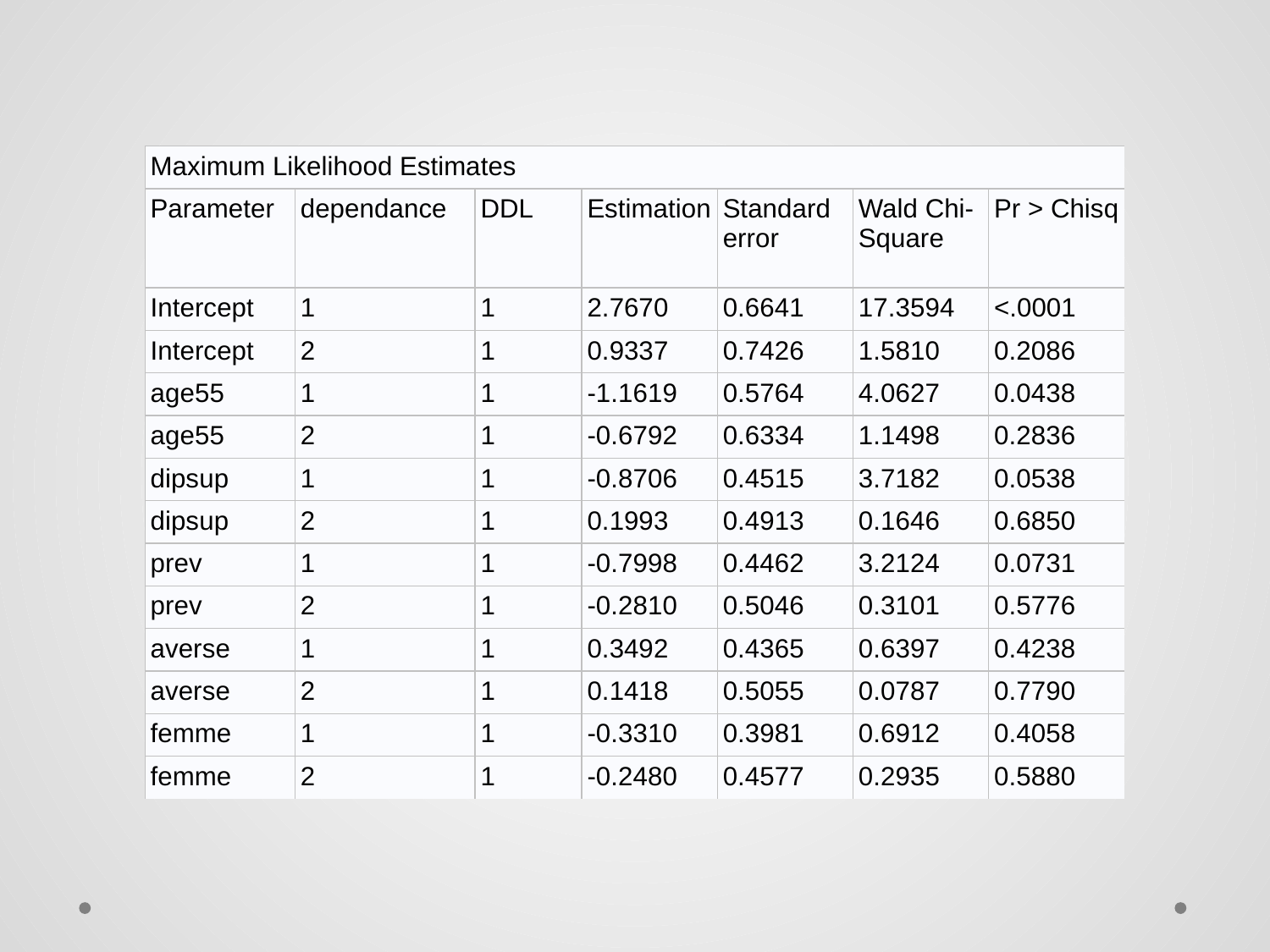

| Maximum Likelihood Estimates |  |  |  |  |  |  |
| --- | --- | --- | --- | --- | --- | --- |
| Parameter | dependance | DDL | Estimation | Standard error | Wald Chi-Square | Pr > Chisq |
| Intercept | 1 | 1 | 2.7670 | 0.6641 | 17.3594 | <.0001 |
| Intercept | 2 | 1 | 0.9337 | 0.7426 | 1.5810 | 0.2086 |
| age55 | 1 | 1 | -1.1619 | 0.5764 | 4.0627 | 0.0438 |
| age55 | 2 | 1 | -0.6792 | 0.6334 | 1.1498 | 0.2836 |
| dipsup | 1 | 1 | -0.8706 | 0.4515 | 3.7182 | 0.0538 |
| dipsup | 2 | 1 | 0.1993 | 0.4913 | 0.1646 | 0.6850 |
| prev | 1 | 1 | -0.7998 | 0.4462 | 3.2124 | 0.0731 |
| prev | 2 | 1 | -0.2810 | 0.5046 | 0.3101 | 0.5776 |
| averse | 1 | 1 | 0.3492 | 0.4365 | 0.6397 | 0.4238 |
| averse | 2 | 1 | 0.1418 | 0.5055 | 0.0787 | 0.7790 |
| femme | 1 | 1 | -0.3310 | 0.3981 | 0.6912 | 0.4058 |
| femme | 2 | 1 | -0.2480 | 0.4577 | 0.2935 | 0.5880 |